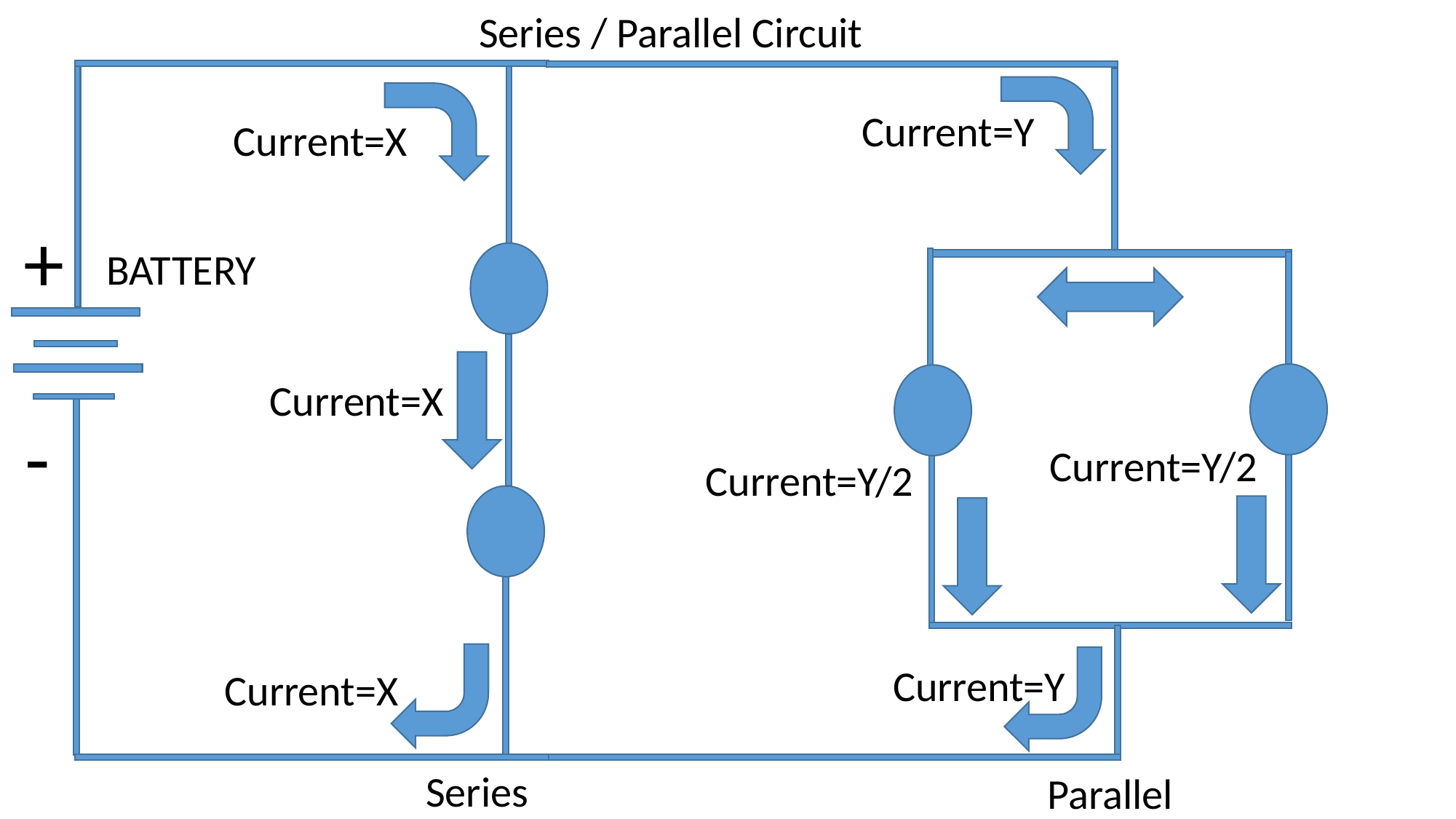

Series / Parallel Circuit

Current=Y
Current=X
+
BATTERY

Current=X

-
Current=Y/2

Current=Y/2

Current=Y
Current=X

Series
Parallel